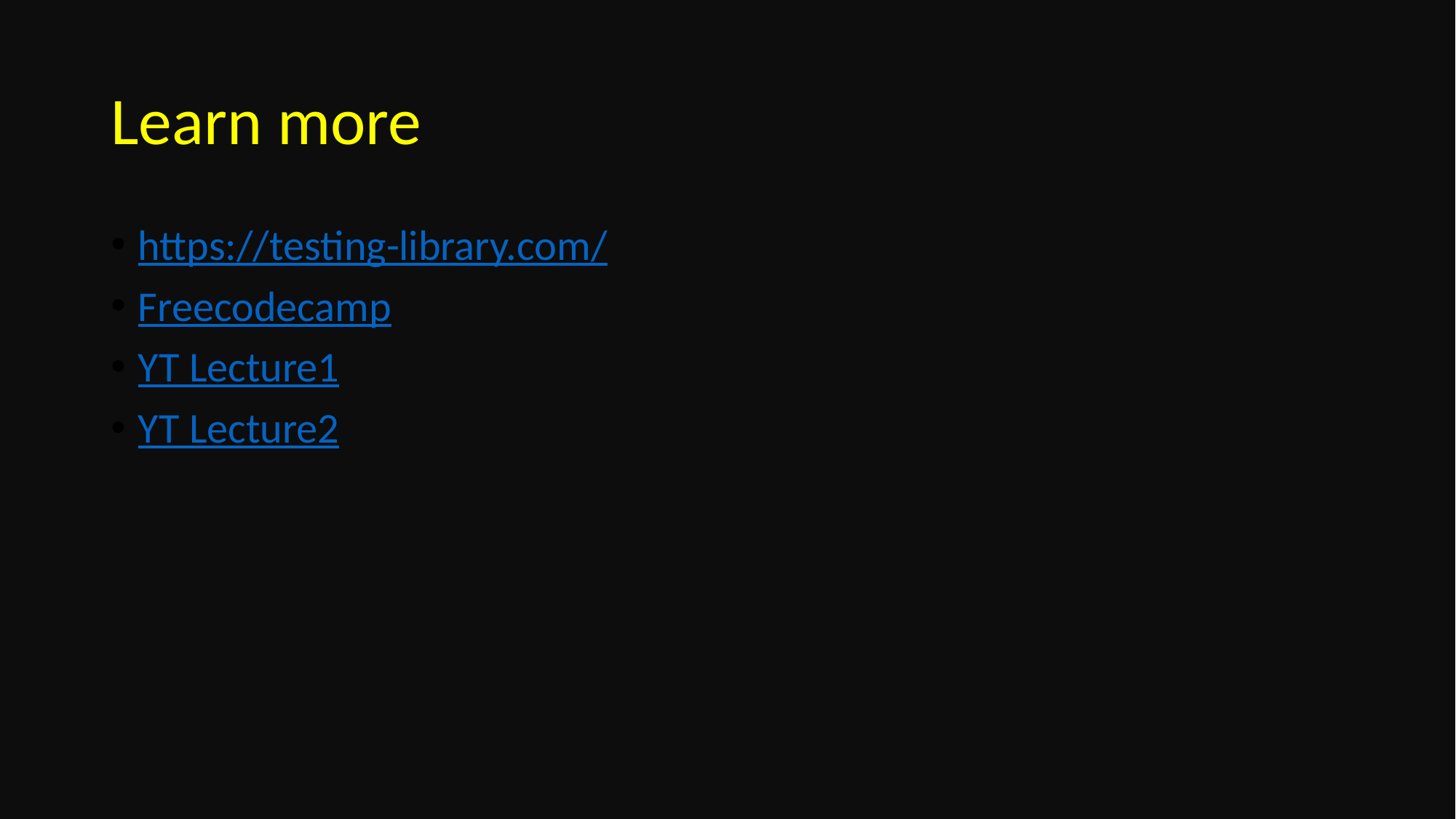

# Learn more
https://testing-library.com/
Freecodecamp
YT Lecture1
YT Lecture2